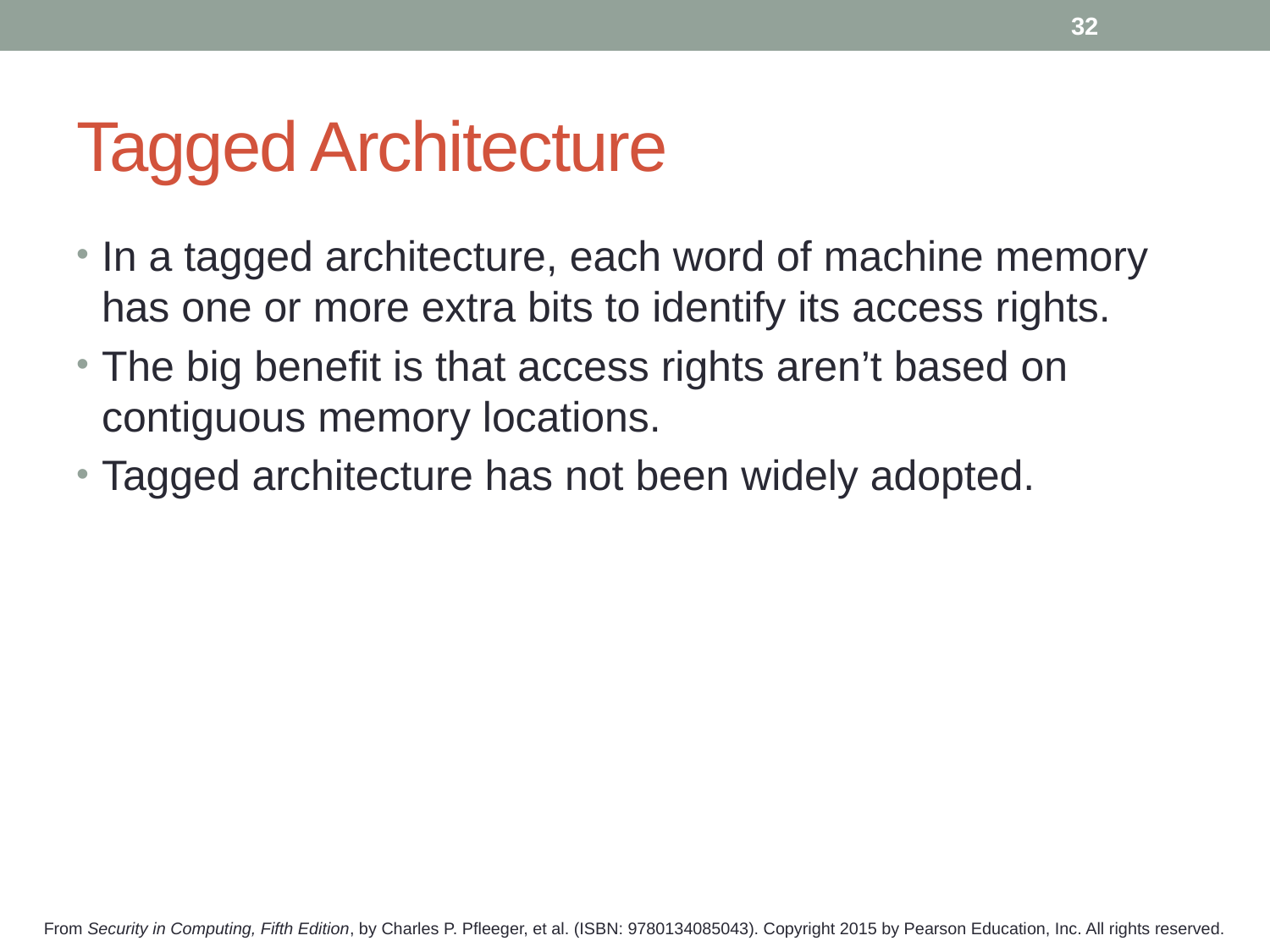

32
# Tagged Architecture
In a tagged architecture, each word of machine memory has one or more extra bits to identify its access rights.
The big benefit is that access rights aren’t based on contiguous memory locations.
Tagged architecture has not been widely adopted.

From Security in Computing, Fifth Edition, by Charles P. Pfleeger, et al. (ISBN: 9780134085043). Copyright 2015 by Pearson Education, Inc. All rights reserved.